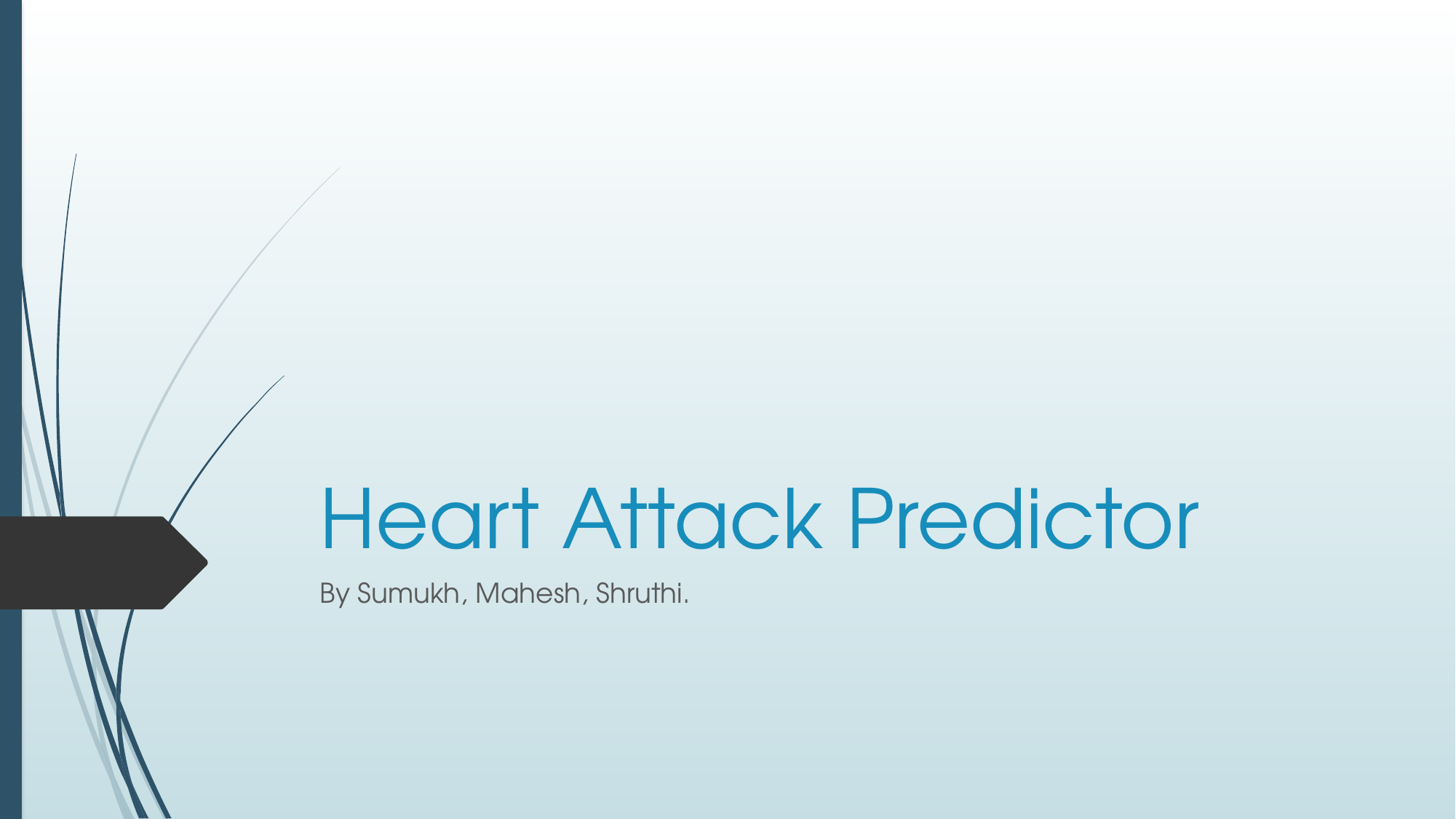

# Heart Attack Predictor
By Sumukh, Mahesh, Shruthi.